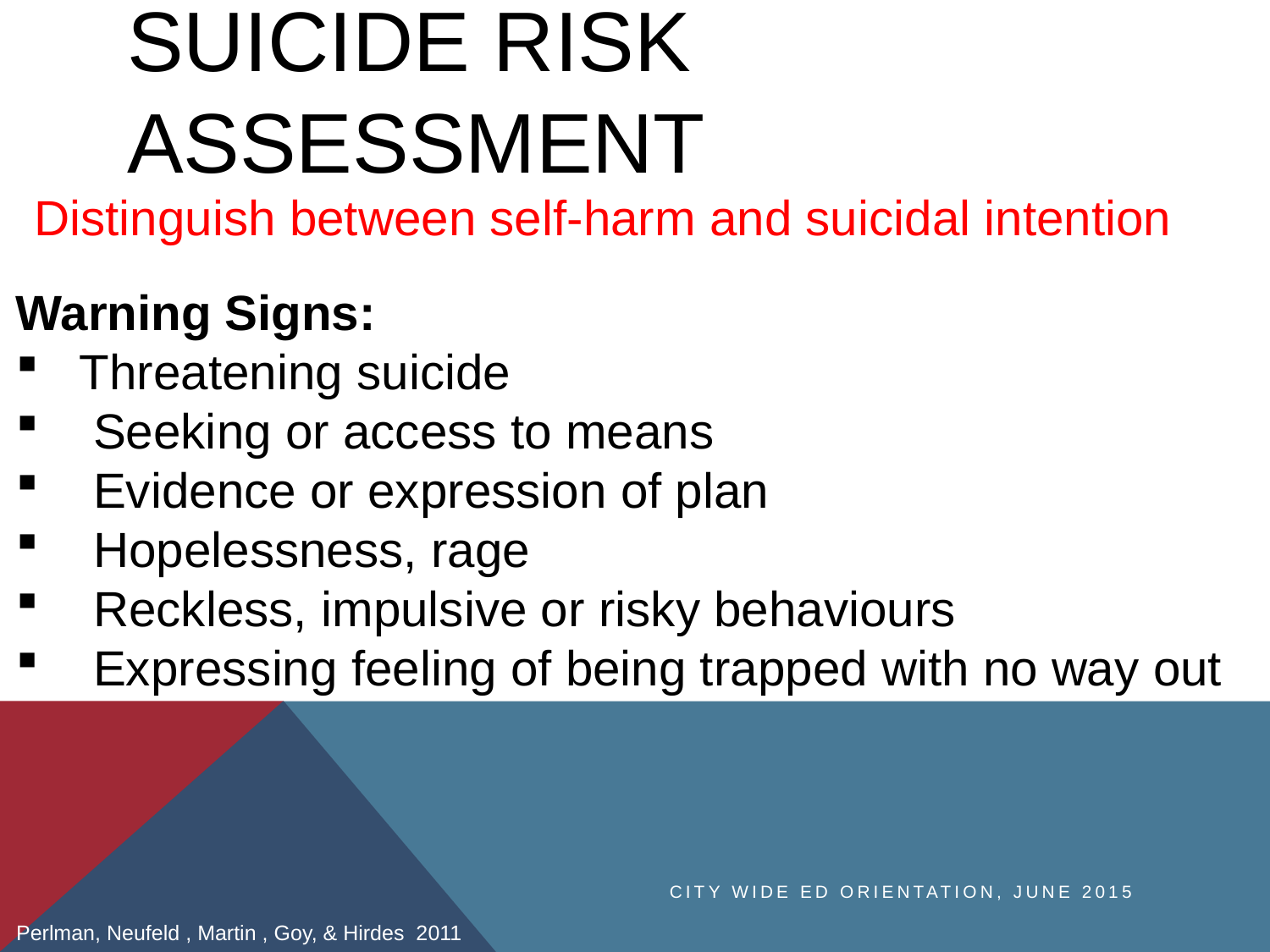

# Suicide risk assessment
Distinguish between self-harm and suicidal intention
Warning Signs:
Threatening suicide
 Seeking or access to means
 Evidence or expression of plan
 Hopelessness, rage
 Reckless, impulsive or risky behaviours
 Expressing feeling of being trapped with no way out

City Wide ED Orientation, June 2015
Perlman, Neufeld , Martin , Goy, & Hirdes  2011